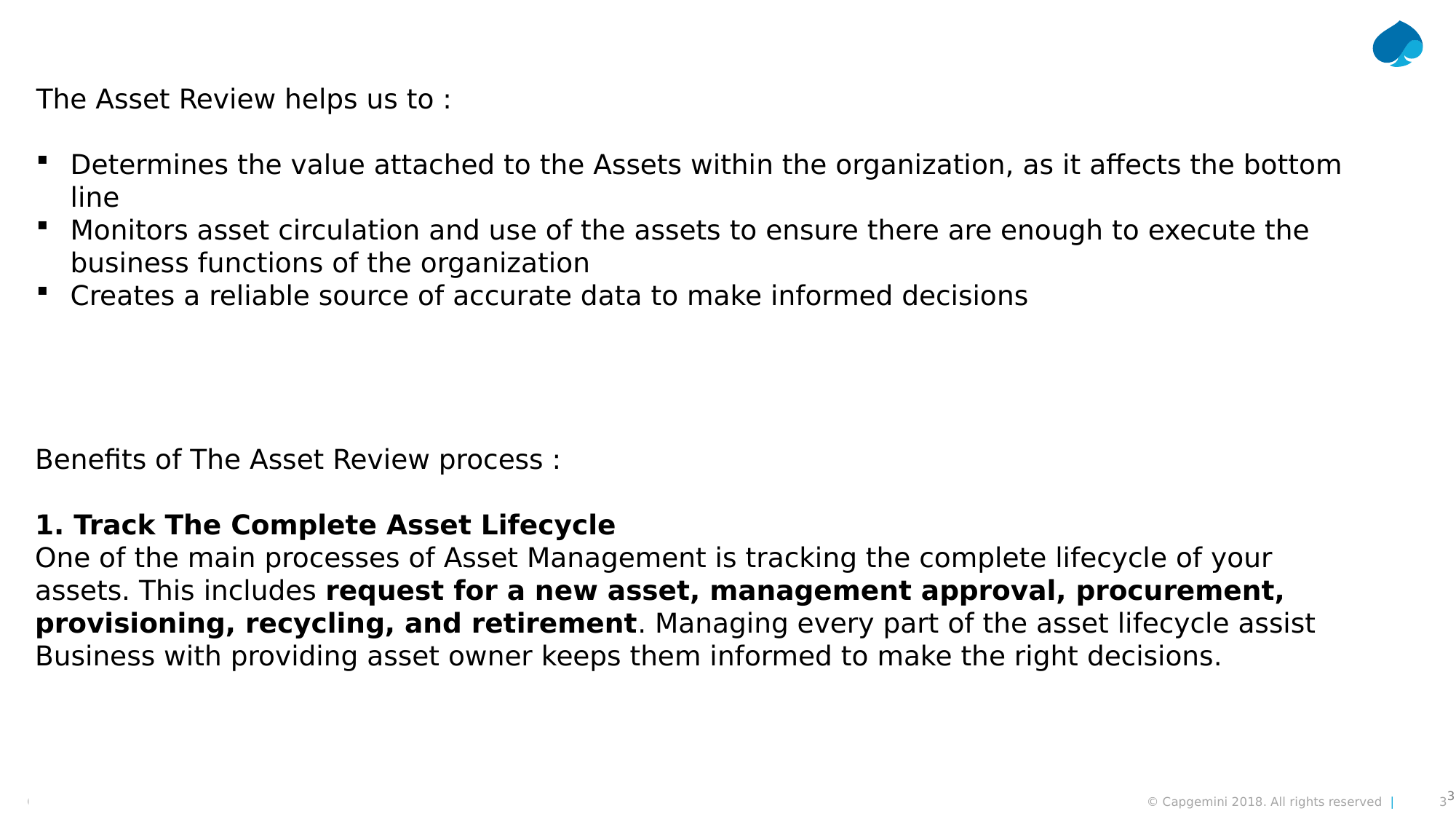

The Asset Review helps us to :

Determines the value attached to the Assets within the organization, as it affects the bottom line
Monitors asset circulation and use of the assets to ensure there are enough to execute the business functions of the organization
Creates a reliable source of accurate data to make informed decisions

Benefits of The Asset Review process :

1. Track The Complete Asset Lifecycle
One of the main processes of Asset Management is tracking the complete lifecycle of your assets. This includes request for a new asset, management approval, procurement, provisioning, recycling, and retirement. Managing every part of the asset lifecycle assist Business with providing asset owner keeps them informed to make the right decisions.